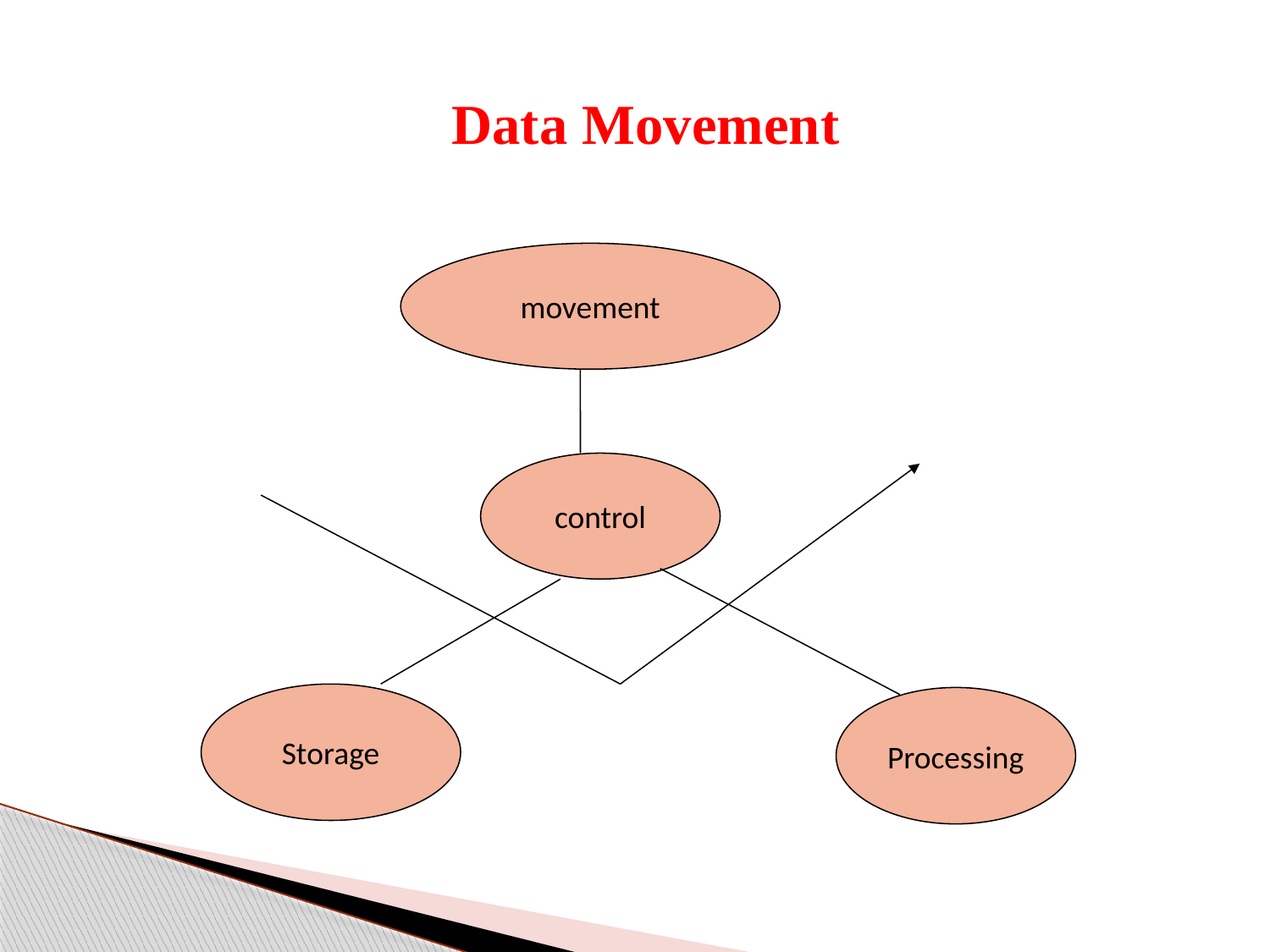

# Data Movement
movement

control

Storage
Processing